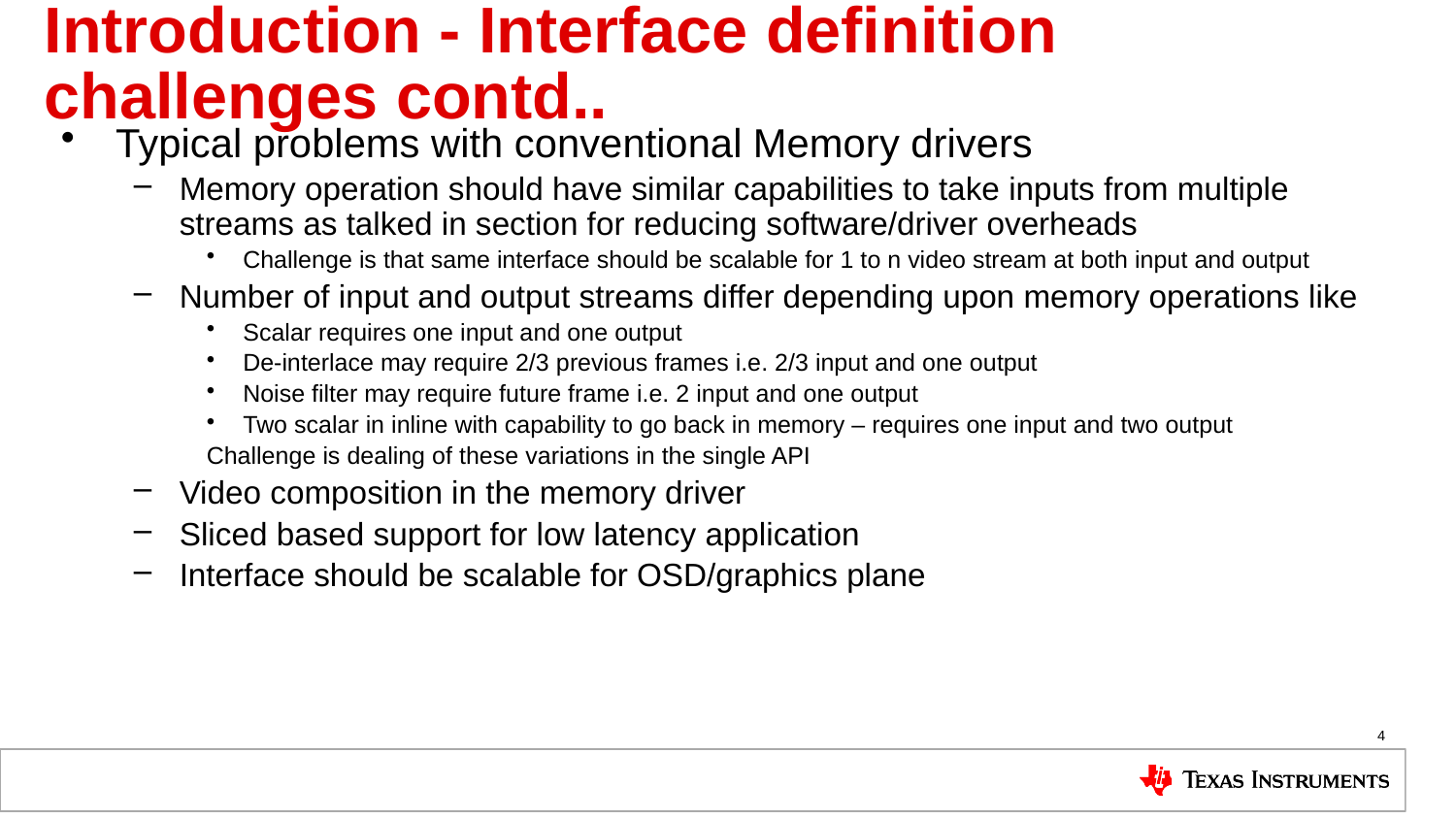

Introduction - Interface definition challenges contd..
Typical problems with conventional Memory drivers
Memory operation should have similar capabilities to take inputs from multiple streams as talked in section for reducing software/driver overheads
Challenge is that same interface should be scalable for 1 to n video stream at both input and output
Number of input and output streams differ depending upon memory operations like
Scalar requires one input and one output
De-interlace may require 2/3 previous frames i.e. 2/3 input and one output
Noise filter may require future frame i.e. 2 input and one output
Two scalar in inline with capability to go back in memory – requires one input and two output
Challenge is dealing of these variations in the single API
Video composition in the memory driver
Sliced based support for low latency application
Interface should be scalable for OSD/graphics plane
4